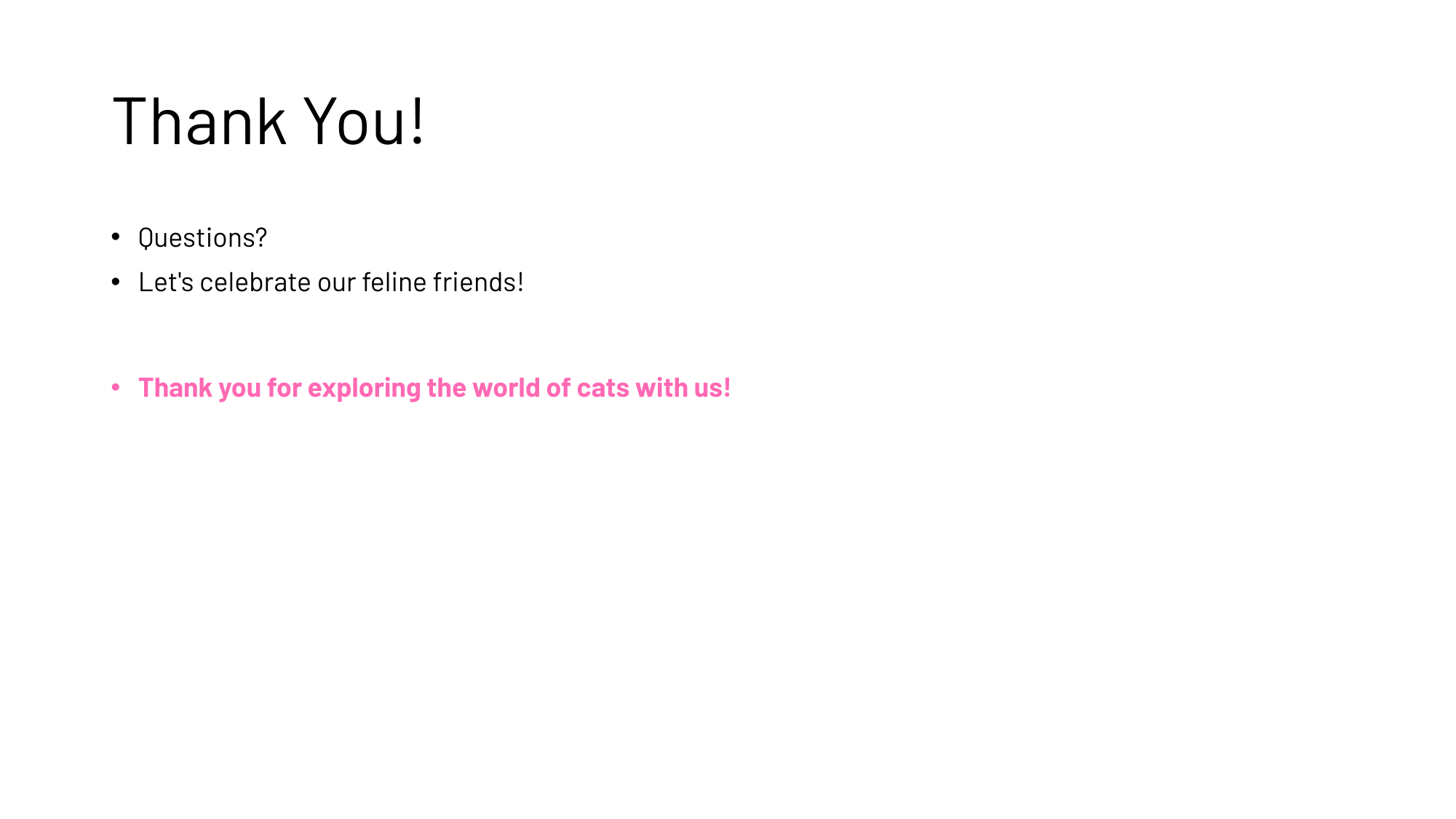

# Thank You!
Questions?
Let's celebrate our feline friends!

Thank you for exploring the world of cats with us!